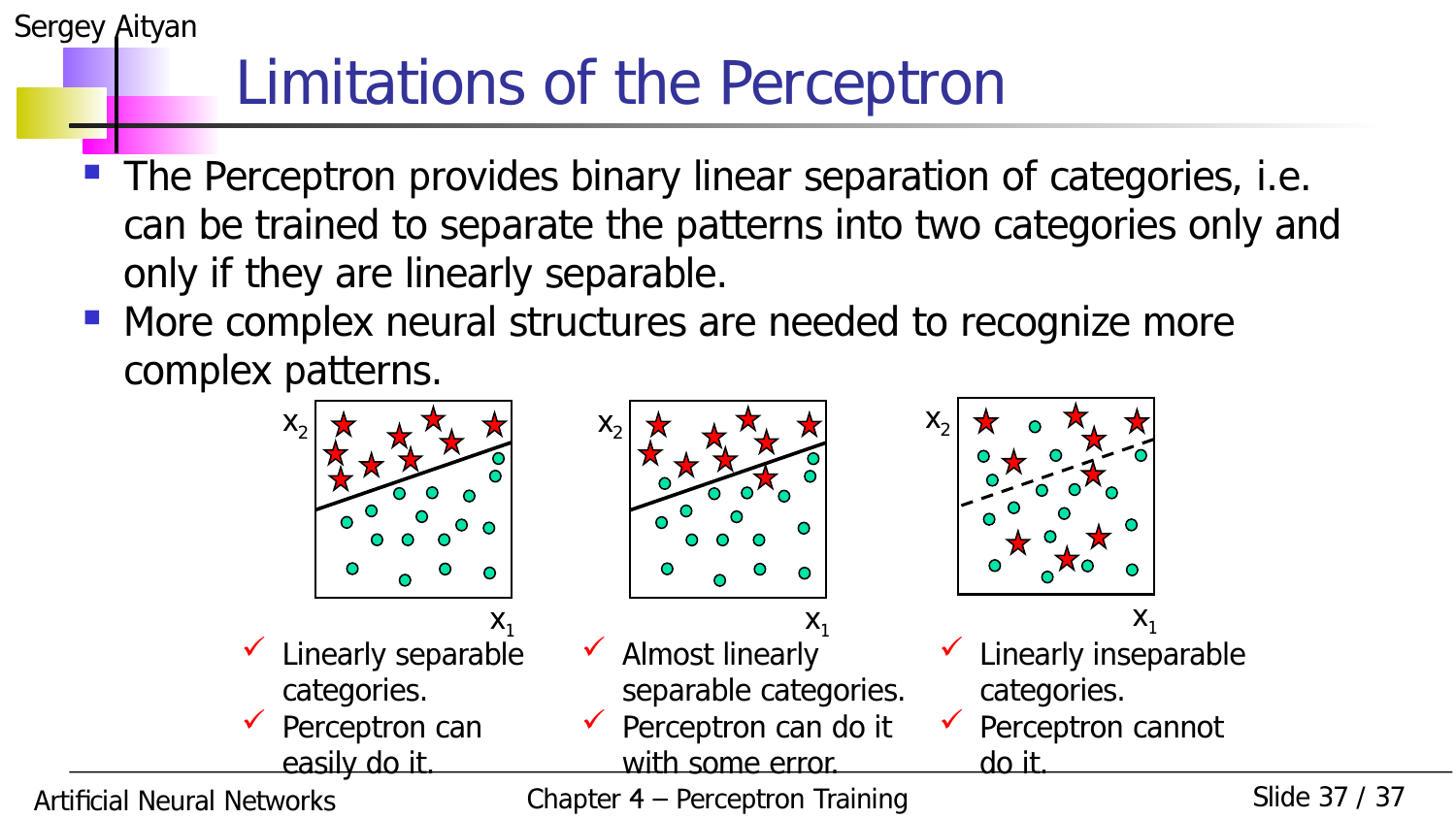

# Limitations of the Perceptron
The Perceptron provides binary linear separation of categories, i.e. can be trained to separate the patterns into two categories only and only if they are linearly separable.
More complex neural structures are needed to recognize more complex patterns.
x2

x1
x2

x1
x2

x1
Linearly inseparable categories.
Perceptron cannot do it.
Linearly separable categories.
Perceptron can easily do it.
Almost linearly separable categories.
Perceptron can do it with some error.